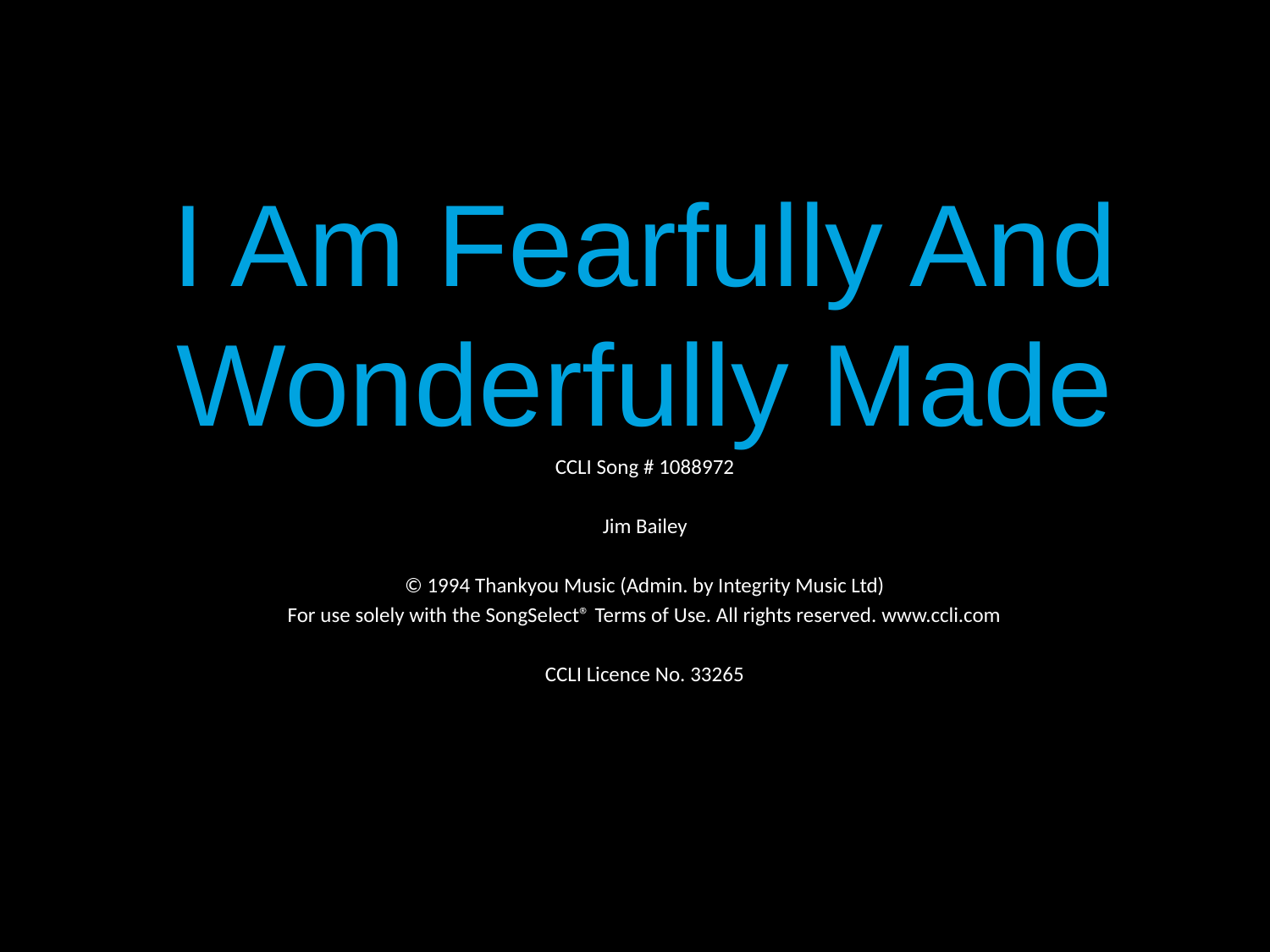

I Am Fearfully And Wonderfully Made
CCLI Song # 1088972

Jim Bailey

© 1994 Thankyou Music (Admin. by Integrity Music Ltd)
For use solely with the SongSelect® Terms of Use. All rights reserved. www.ccli.com

CCLI Licence No. 33265